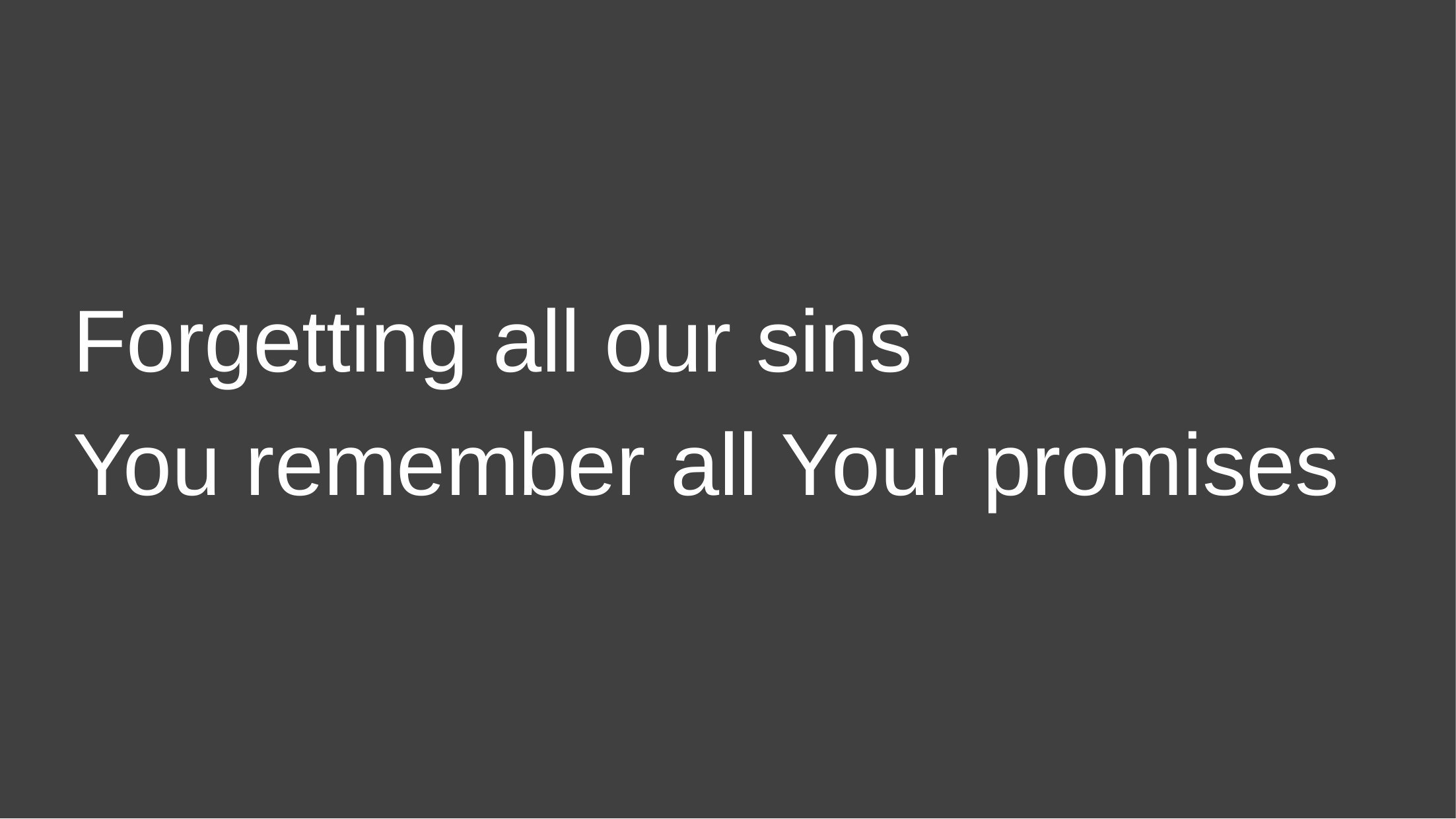

Forgetting all our sins
You remember all Your promises